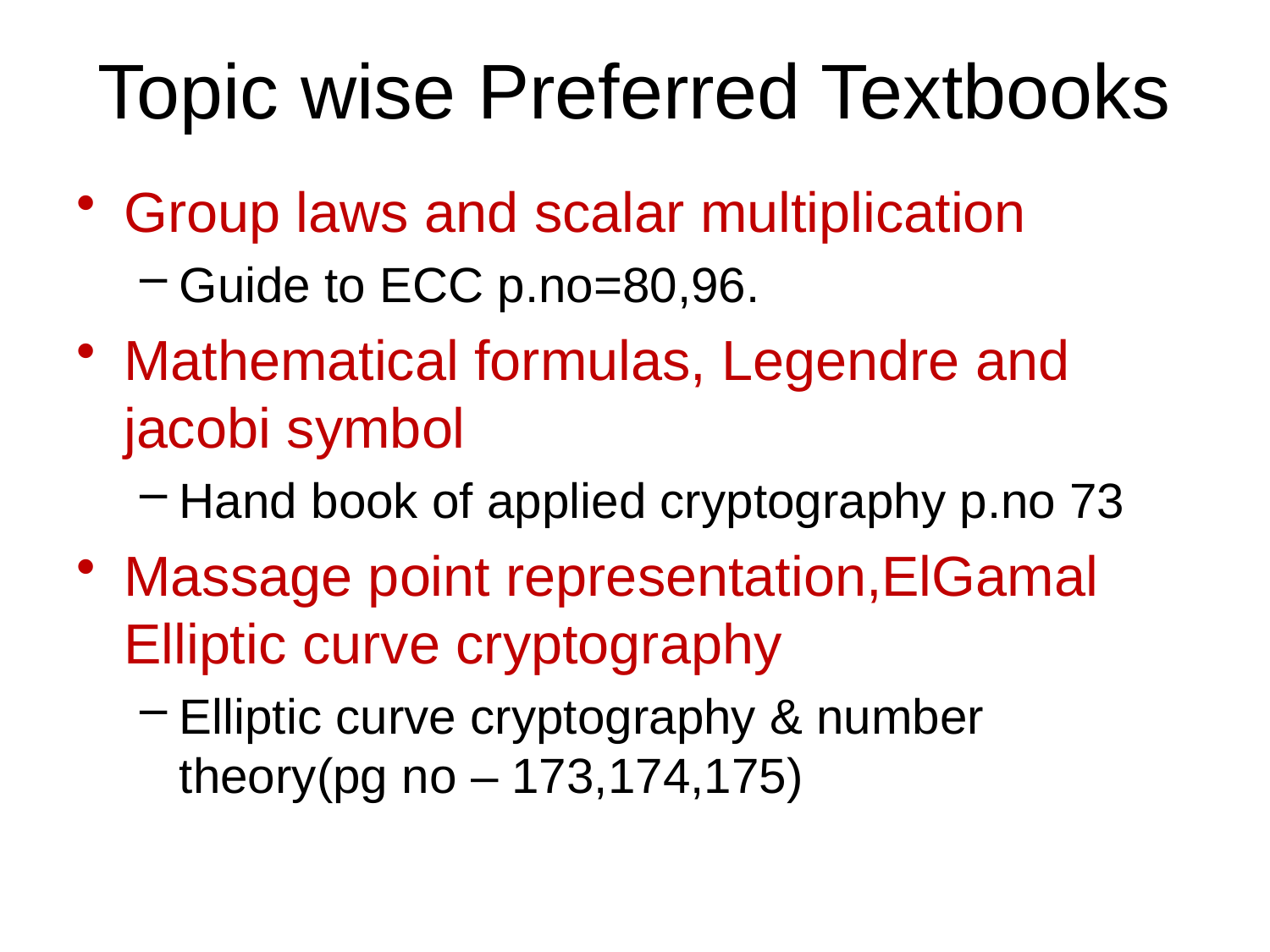

# Topic wise Preferred Textbooks
Group laws and scalar multiplication
Guide to ECC p.no=80,96.
Mathematical formulas, Legendre and jacobi symbol
Hand book of applied cryptography p.no 73
Massage point representation,ElGamal Elliptic curve cryptography
Elliptic curve cryptography & number theory(pg no – 173,174,175)